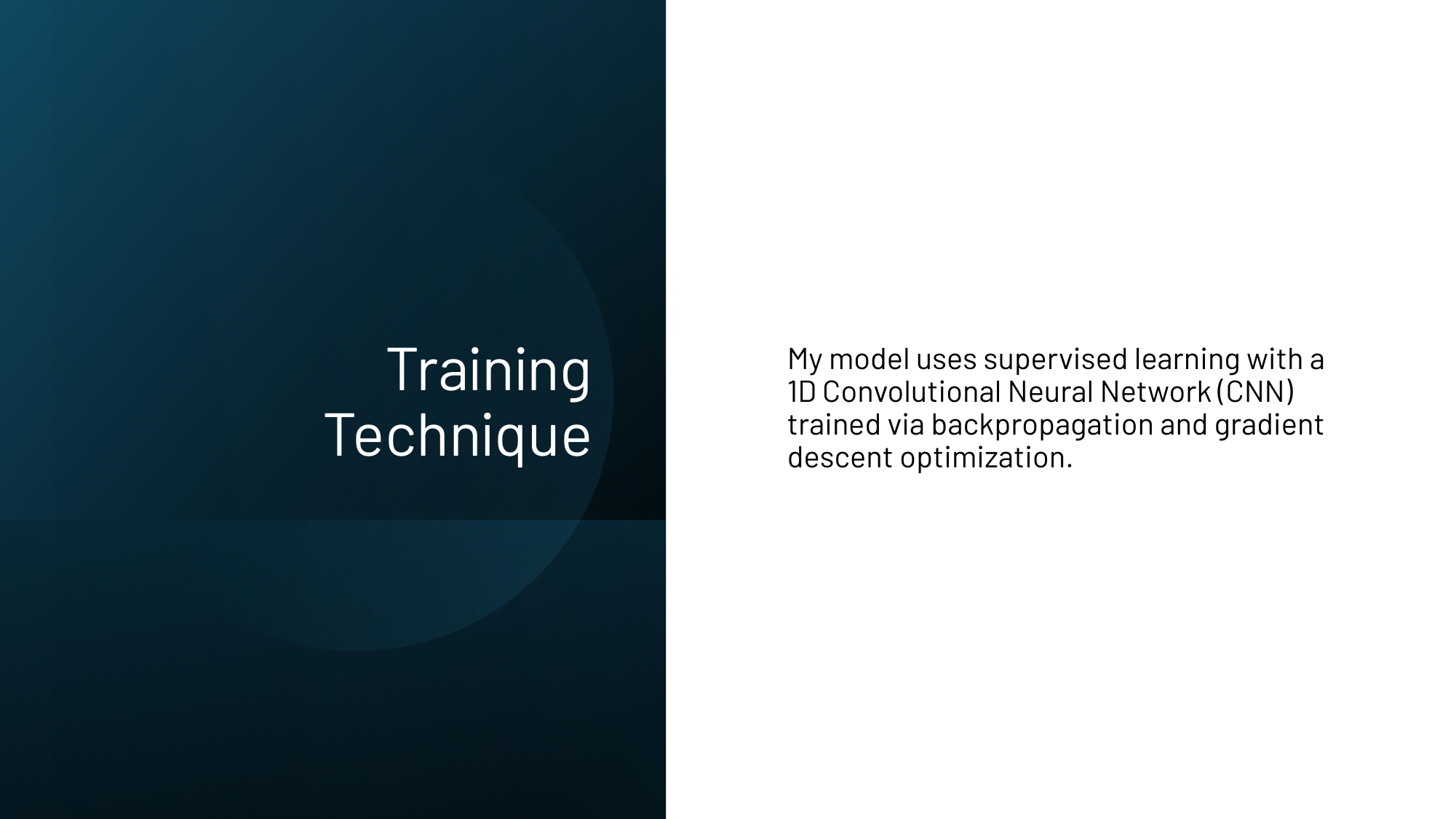

# Training Technique

My model uses supervised learning with a 1D Convolutional Neural Network (CNN) trained via backpropagation and gradient descent optimization.